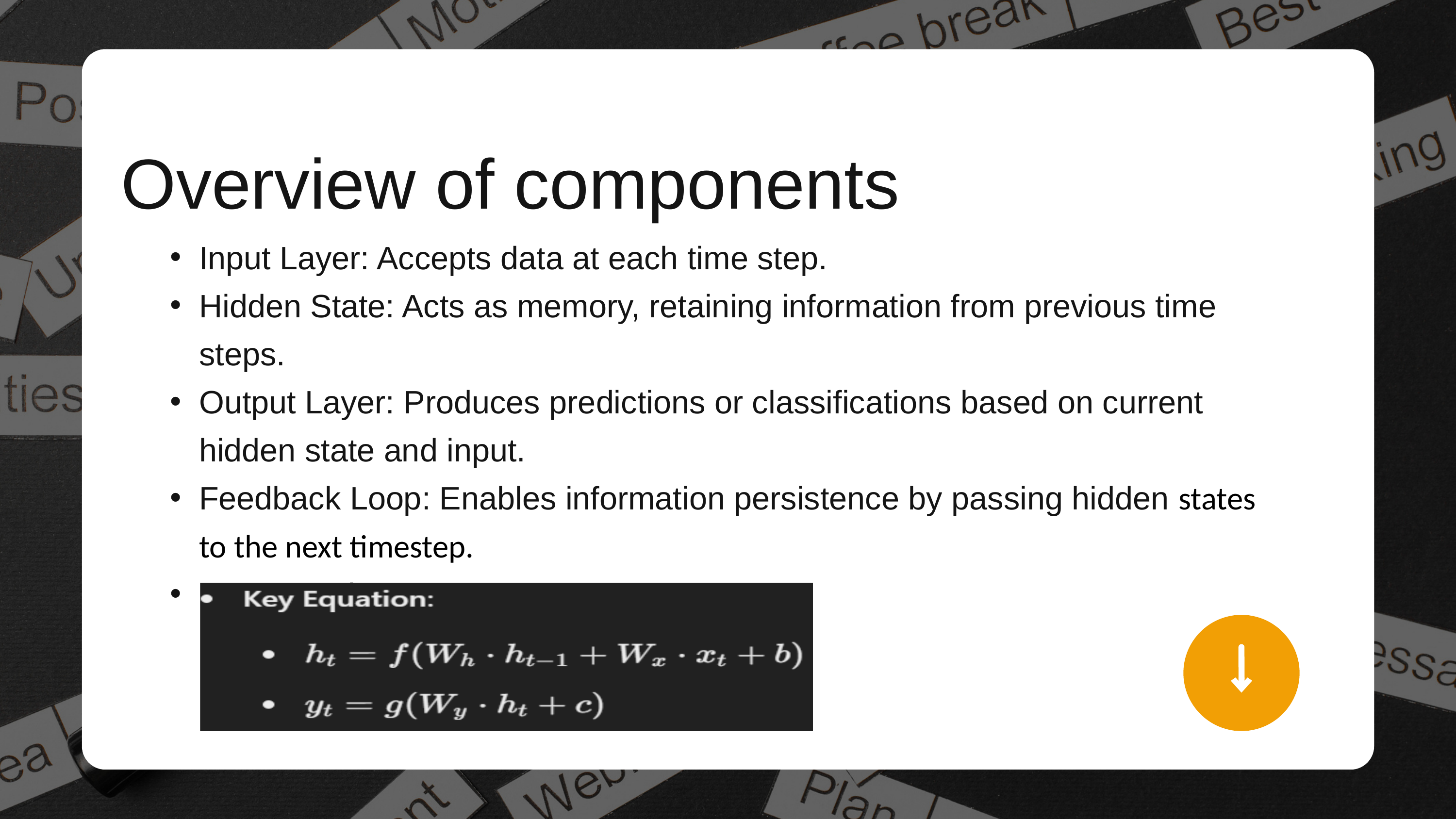

Overview of components
Input Layer: Accepts data at each time step.
Hidden State: Acts as memory, retaining information from previous time steps.
Output Layer: Produces predictions or classifications based on current hidden state and input.
Feedback Loop: Enables information persistence by passing hidden states to the next timestep.
Key Equation: